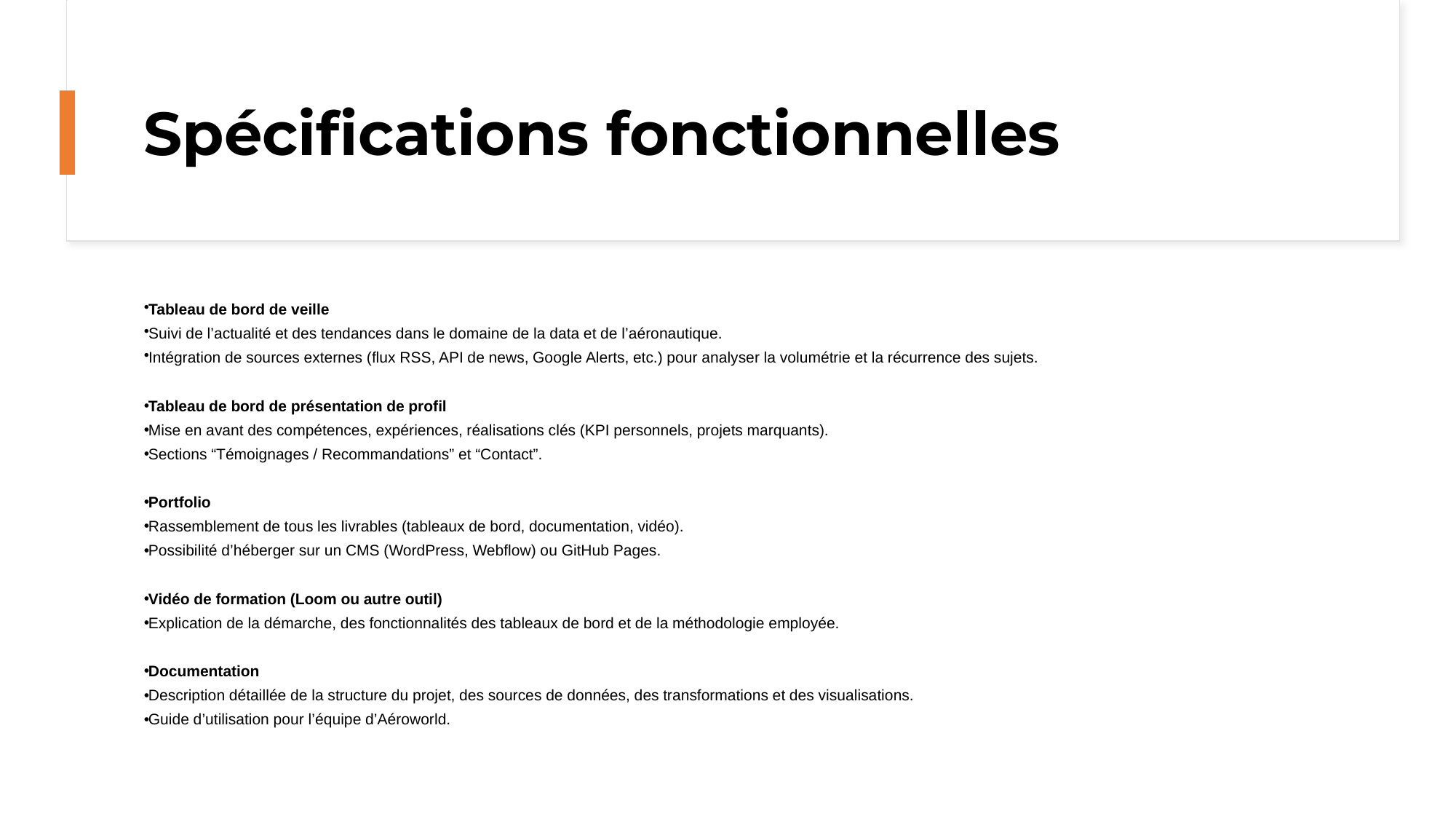

# Spécifications fonctionnelles

Tableau de bord de veille
Suivi de l’actualité et des tendances dans le domaine de la data et de l’aéronautique.
Intégration de sources externes (flux RSS, API de news, Google Alerts, etc.) pour analyser la volumétrie et la récurrence des sujets.

Tableau de bord de présentation de profil
Mise en avant des compétences, expériences, réalisations clés (KPI personnels, projets marquants).
Sections “Témoignages / Recommandations” et “Contact”.

Portfolio
Rassemblement de tous les livrables (tableaux de bord, documentation, vidéo).
Possibilité d’héberger sur un CMS (WordPress, Webflow) ou GitHub Pages.

Vidéo de formation (Loom ou autre outil)
Explication de la démarche, des fonctionnalités des tableaux de bord et de la méthodologie employée.

Documentation
Description détaillée de la structure du projet, des sources de données, des transformations et des visualisations.
Guide d’utilisation pour l’équipe d’Aéroworld.